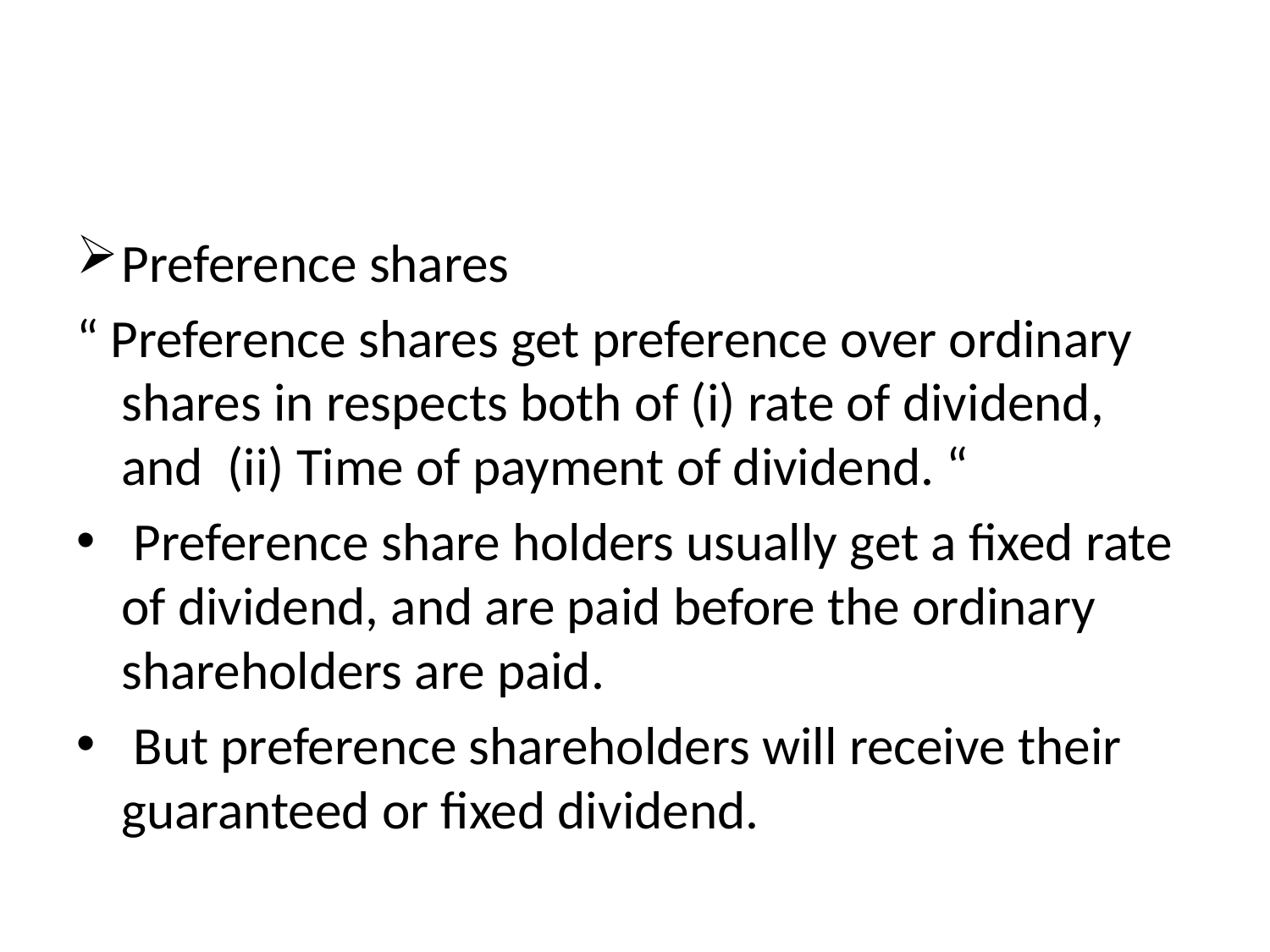

#
Preference shares
“ Preference shares get preference over ordinary shares in respects both of (i) rate of dividend, and  (ii) Time of payment of dividend. “
 Preference share holders usually get a fixed rate of dividend, and are paid before the ordinary shareholders are paid.
 But preference shareholders will receive their guaranteed or fixed dividend.